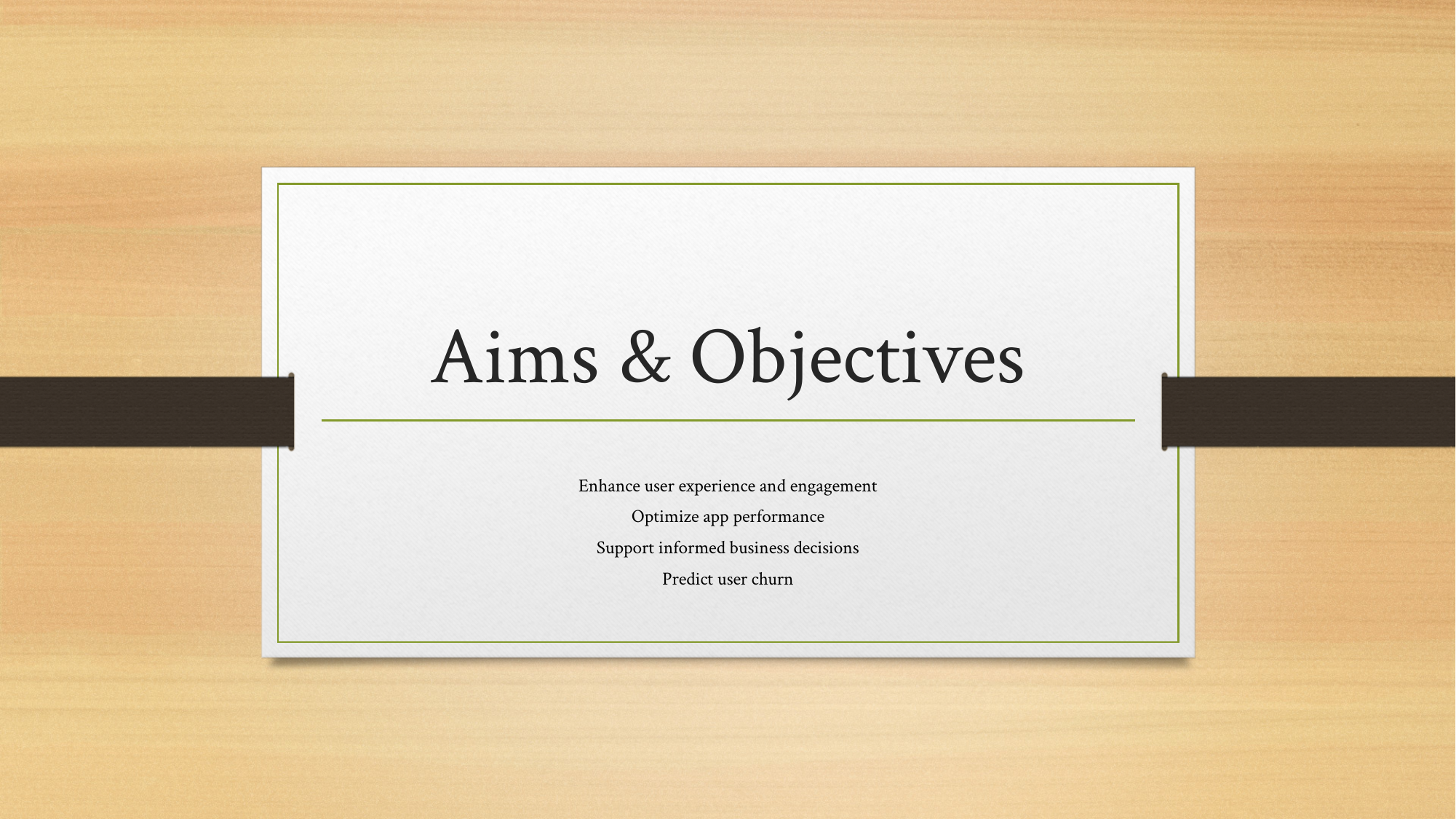

# Aims & Objectives

Enhance user experience and engagement
Optimize app performance
Support informed business decisions
Predict user churn